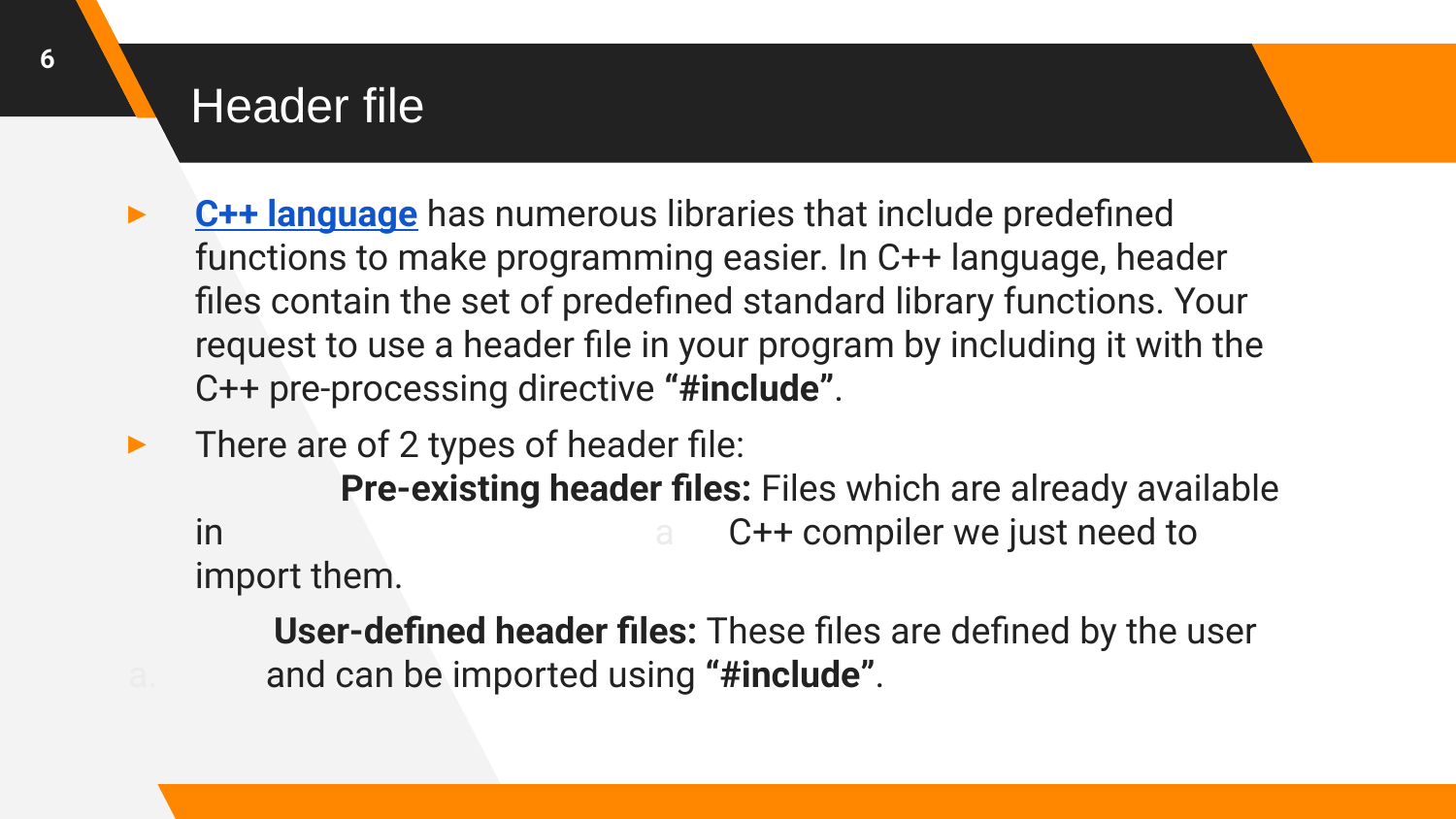

6
# Header file
C++ language has numerous libraries that include predefined functions to make programming easier. In C++ language, header files contain the set of predefined standard library functions. Your request to use a header file in your program by including it with the C++ pre-processing directive “#include”.
There are of 2 types of header file: 
 	Pre-existing header files: Files which are already available in                                                a      C++ compiler we just need to import them.
 	User-defined header files: These files are defined by the user   a.            and can be imported using “#include”.